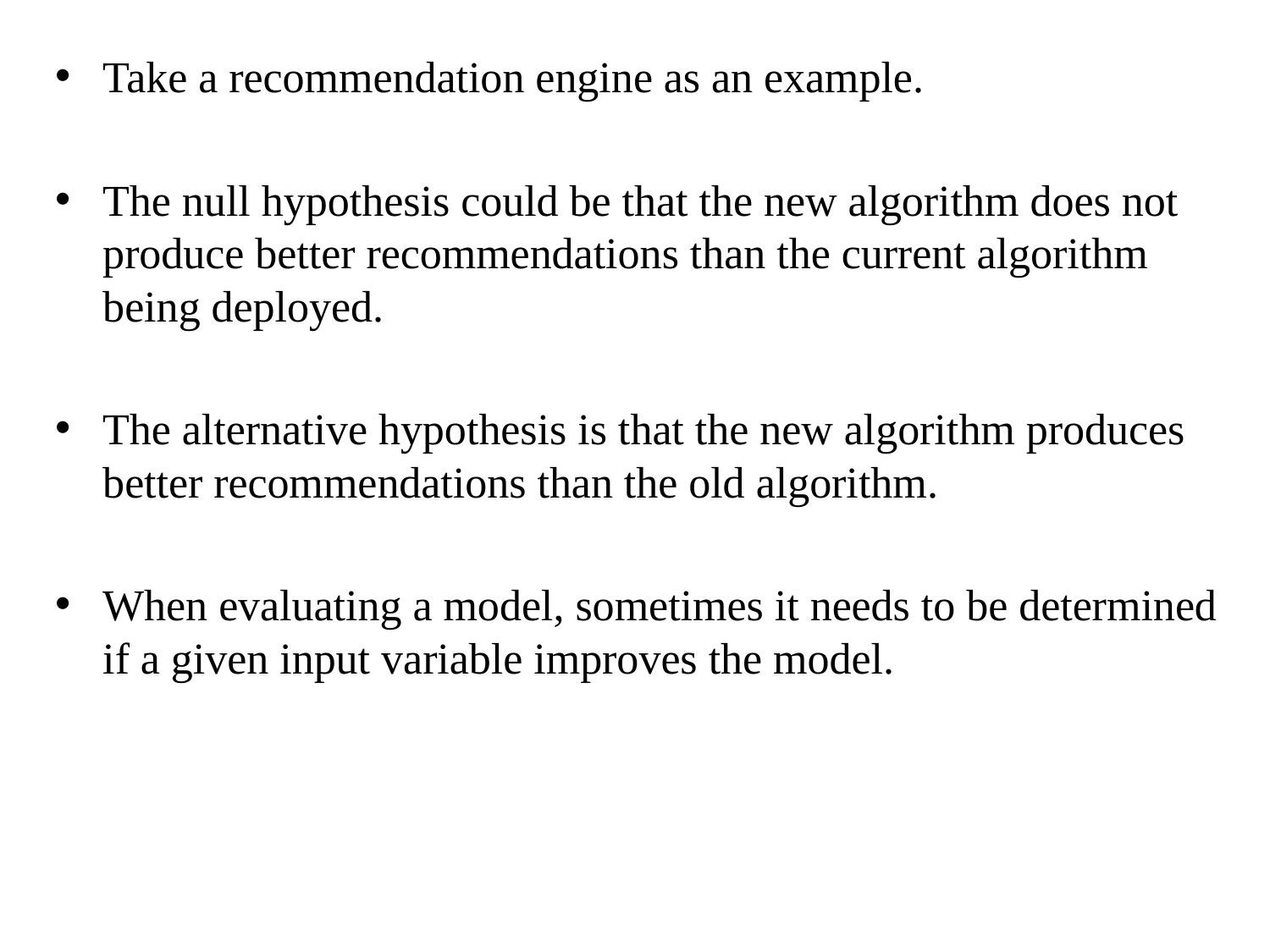

Take a recommendation engine as an example.

The null hypothesis could be that the new algorithm does not produce better recommendations than the current algorithm being deployed.

The alternative hypothesis is that the new algorithm produces better recommendations than the old algorithm.

When evaluating a model, sometimes it needs to be determined if a given input variable improves the model.